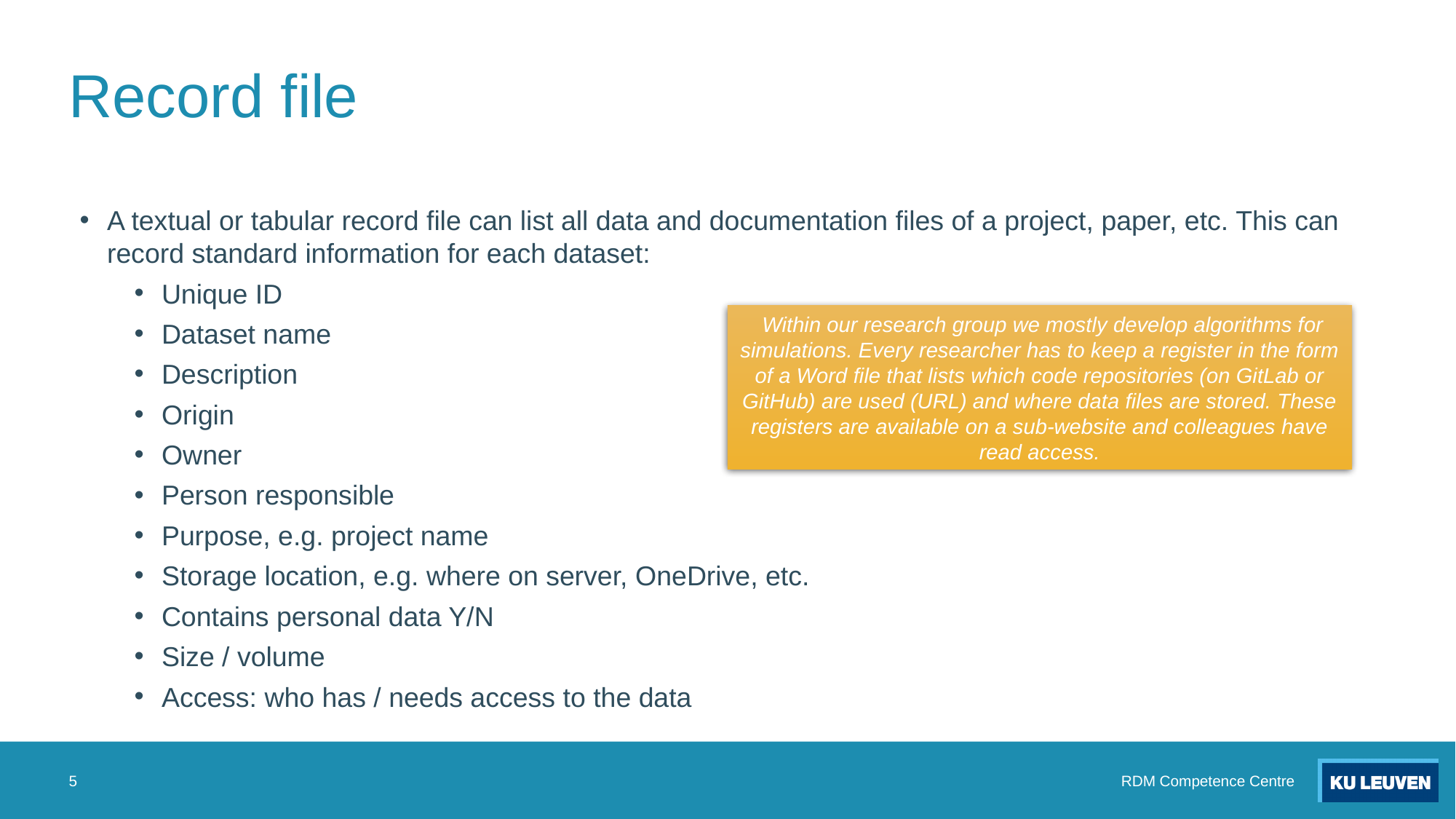

# Record file
A textual or tabular record file can list all data and documentation files of a project, paper, etc. This can record standard information for each dataset:
Unique ID
Dataset name
Description
Origin
Owner
Person responsible
Purpose, e.g. project name
Storage location, e.g. where on server, OneDrive, etc.
Contains personal data Y/N
Size / volume
Access: who has / needs access to the data
 Within our research group we mostly develop algorithms for simulations. Every researcher has to keep a register in the form of a Word file that lists which code repositories (on GitLab or GitHub) are used (URL) and where data files are stored. These registers are available on a sub-website and colleagues have read access.
5
RDM Competence Centre